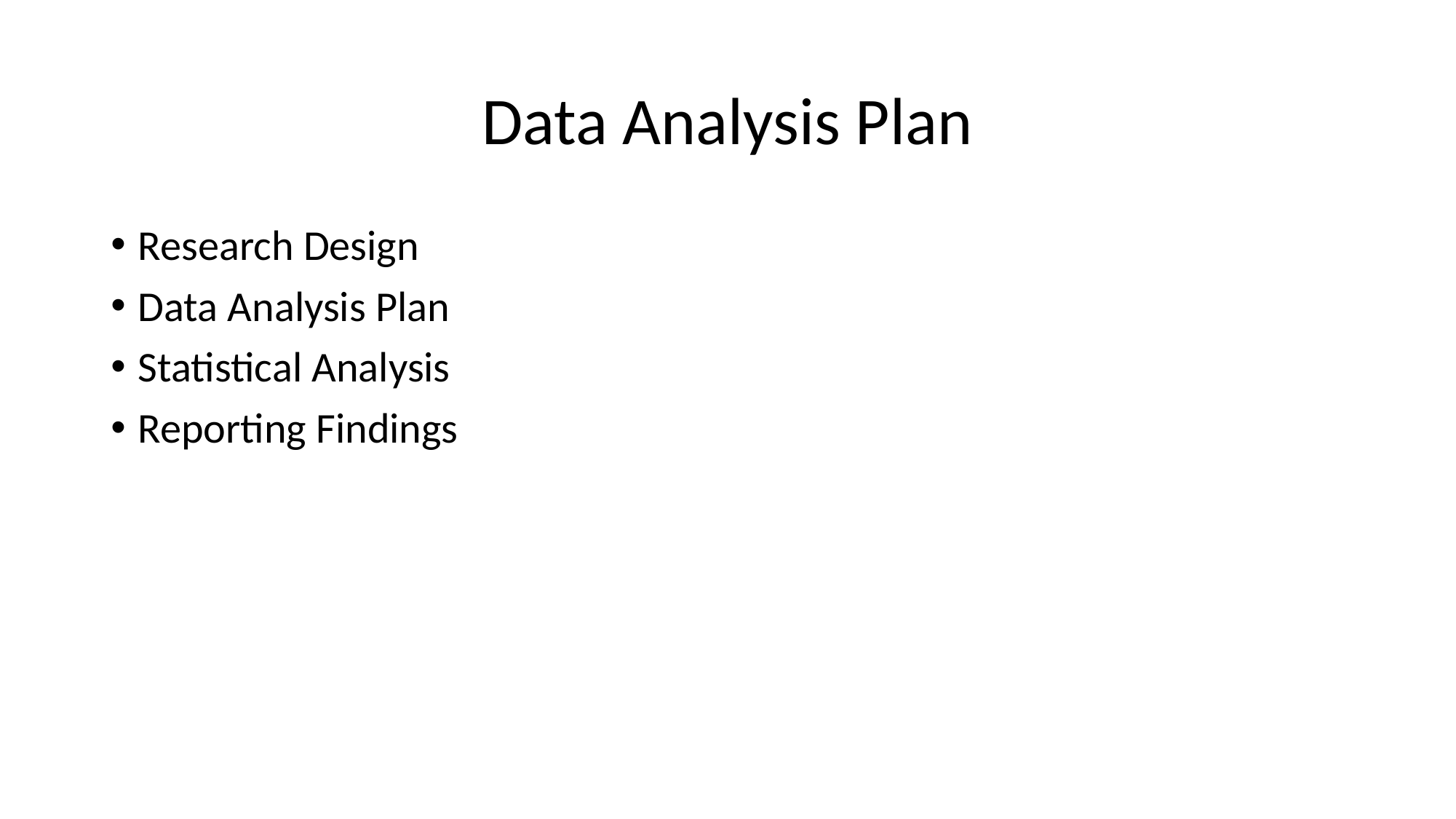

# Data Analysis Plan
Research Design
Data Analysis Plan
Statistical Analysis
Reporting Findings